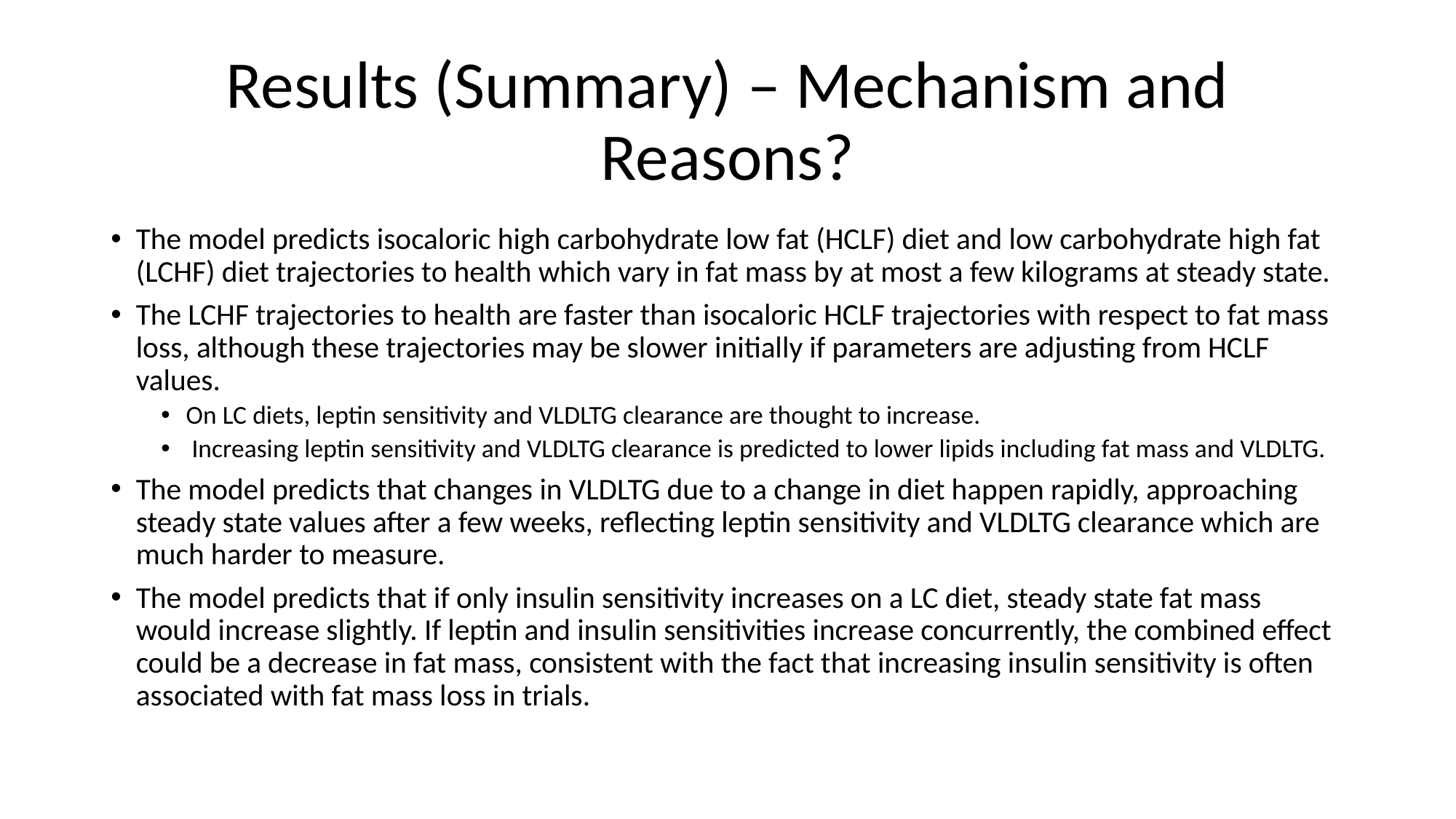

# Results (Summary) – Mechanism and Reasons?
The model predicts isocaloric high carbohydrate low fat (HCLF) diet and low carbohydrate high fat (LCHF) diet trajectories to health which vary in fat mass by at most a few kilograms at steady state.
The LCHF trajectories to health are faster than isocaloric HCLF trajectories with respect to fat mass loss, although these trajectories may be slower initially if parameters are adjusting from HCLF values.
On LC diets, leptin sensitivity and VLDLTG clearance are thought to increase.
 Increasing leptin sensitivity and VLDLTG clearance is predicted to lower lipids including fat mass and VLDLTG.
The model predicts that changes in VLDLTG due to a change in diet happen rapidly, approaching steady state values after a few weeks, reflecting leptin sensitivity and VLDLTG clearance which are much harder to measure.
The model predicts that if only insulin sensitivity increases on a LC diet, steady state fat mass would increase slightly. If leptin and insulin sensitivities increase concurrently, the combined effect could be a decrease in fat mass, consistent with the fact that increasing insulin sensitivity is often associated with fat mass loss in trials.